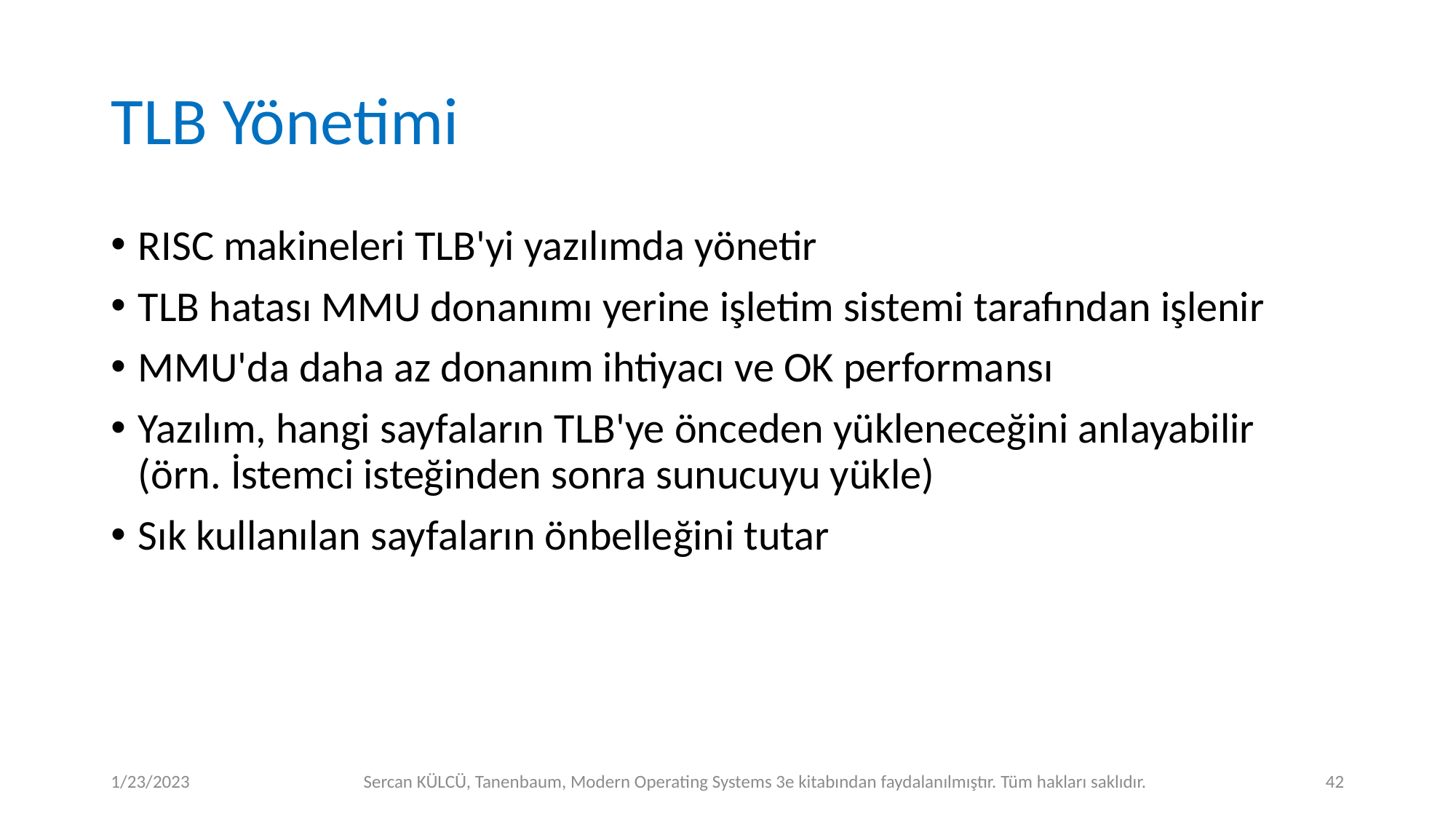

# TLB Yönetimi
RISC makineleri TLB'yi yazılımda yönetir
TLB hatası MMU donanımı yerine işletim sistemi tarafından işlenir
MMU'da daha az donanım ihtiyacı ve OK performansı
Yazılım, hangi sayfaların TLB'ye önceden yükleneceğini anlayabilir (örn. İstemci isteğinden sonra sunucuyu yükle)
Sık kullanılan sayfaların önbelleğini tutar
1/23/2023
Sercan KÜLCÜ, Tanenbaum, Modern Operating Systems 3e kitabından faydalanılmıştır. Tüm hakları saklıdır.
42